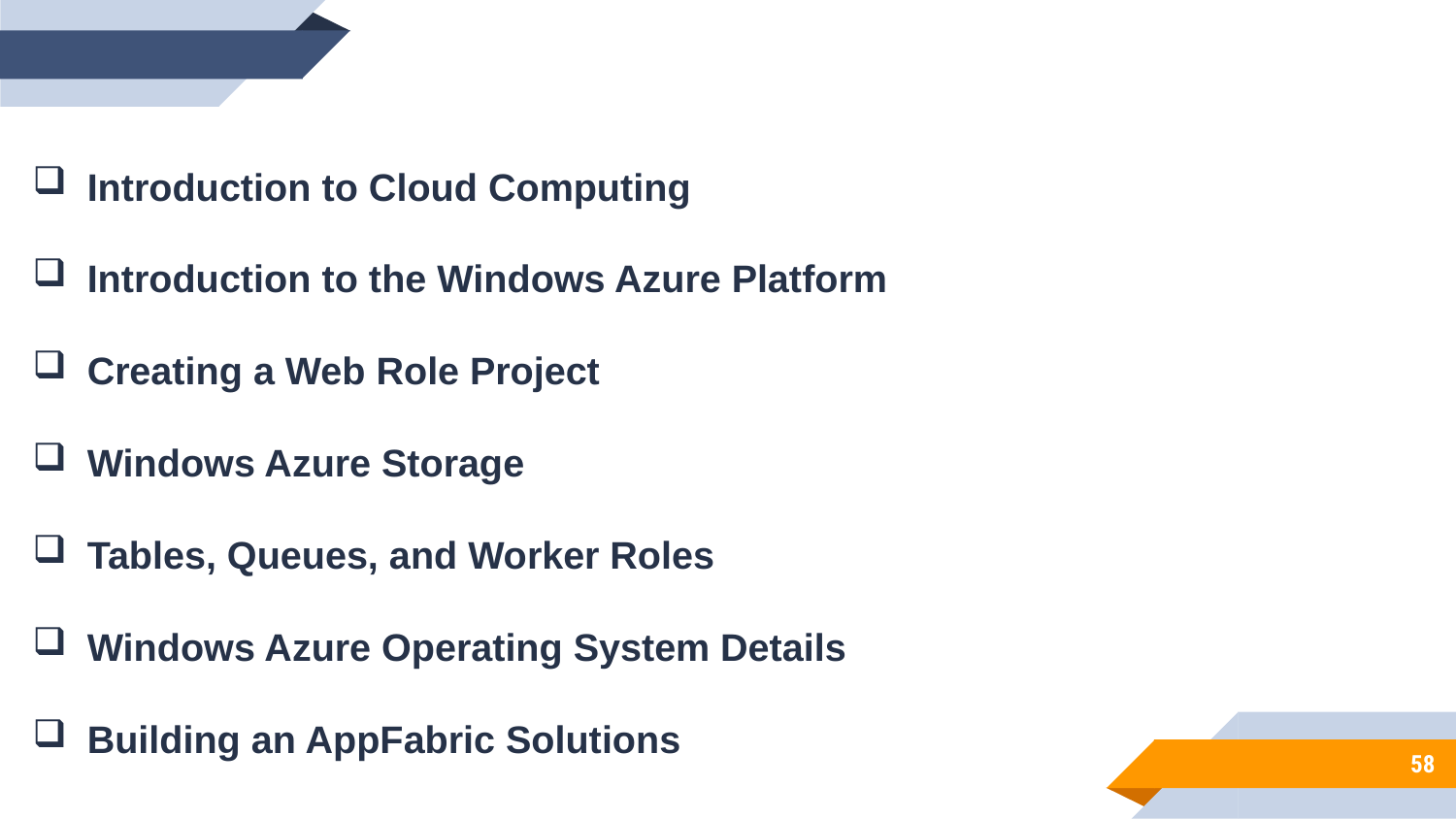

Introduction to Cloud Computing
Introduction to the Windows Azure Platform
Creating a Web Role Project
Windows Azure Storage
Tables, Queues, and Worker Roles
Windows Azure Operating System Details
Building an AppFabric Solutions
58